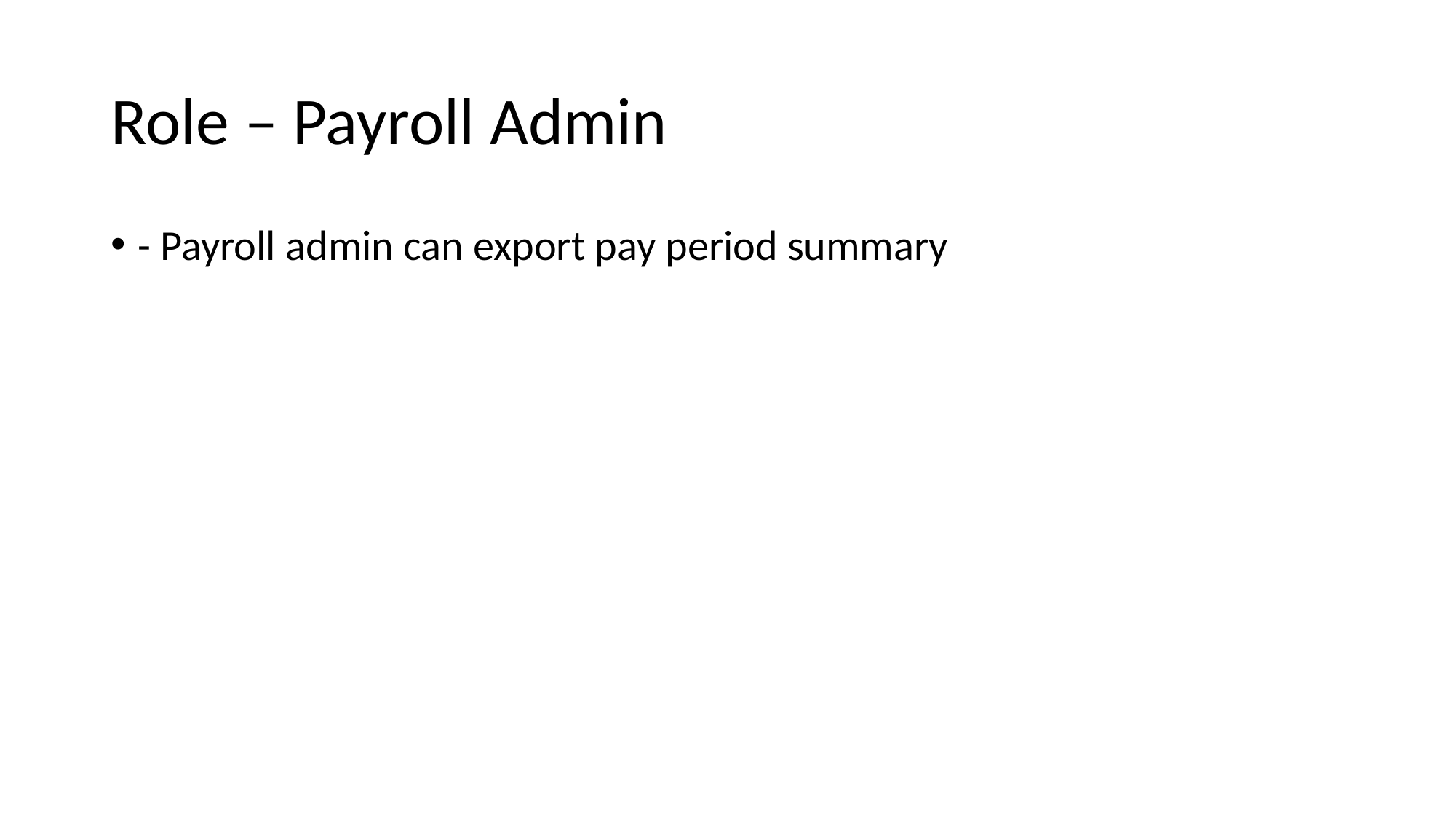

# Role – Payroll Admin
- Payroll admin can export pay period summary